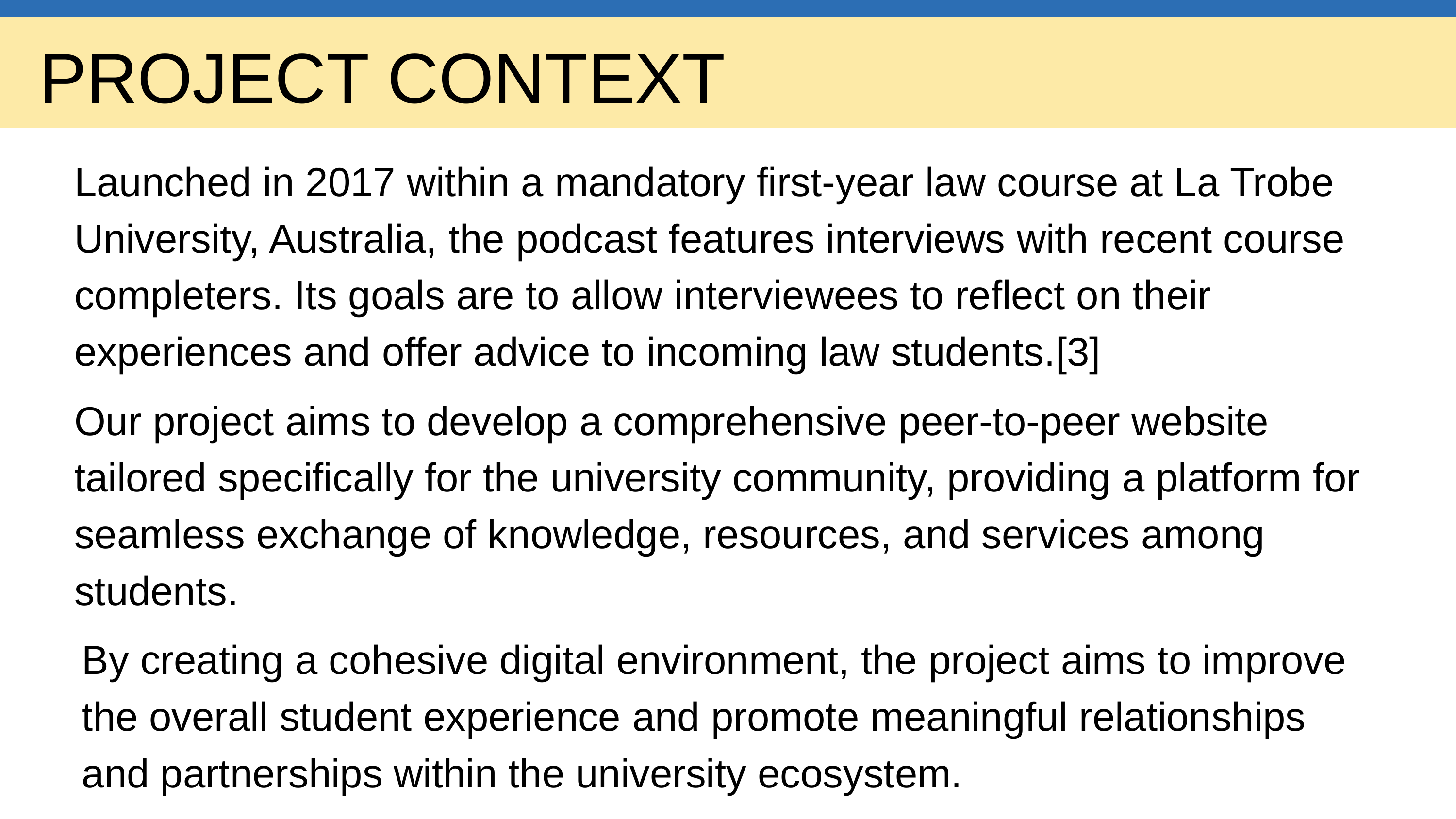

PROJECT CONTEXT
Launched in 2017 within a mandatory first-year law course at La Trobe University, Australia, the podcast features interviews with recent course completers. Its goals are to allow interviewees to reflect on their experiences and offer advice to incoming law students.[3]
Our project aims to develop a comprehensive peer-to-peer website tailored specifically for the university community, providing a platform for seamless exchange of knowledge, resources, and services among students.
By creating a cohesive digital environment, the project aims to improve the overall student experience and promote meaningful relationships and partnerships within the university ecosystem.